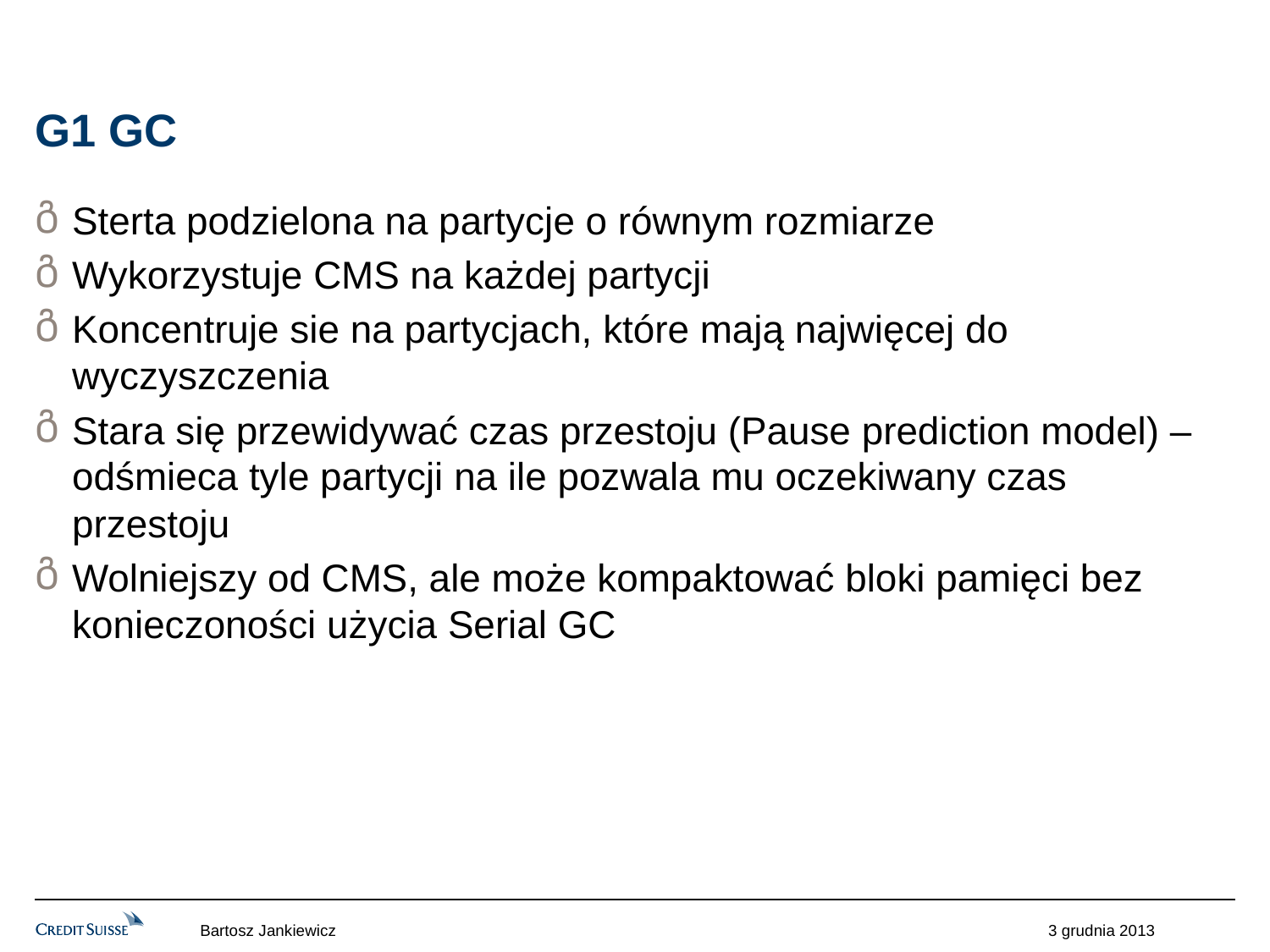

# G1 GC
Sterta podzielona na partycje o równym rozmiarze
Wykorzystuje CMS na każdej partycji
Koncentruje sie na partycjach, które mają najwięcej do wyczyszczenia
Stara się przewidywać czas przestoju (Pause prediction model) – odśmieca tyle partycji na ile pozwala mu oczekiwany czas przestoju
Wolniejszy od CMS, ale może kompaktować bloki pamięci bez konieczoności użycia Serial GC
Bartosz Jankiewicz
3 grudnia 2013